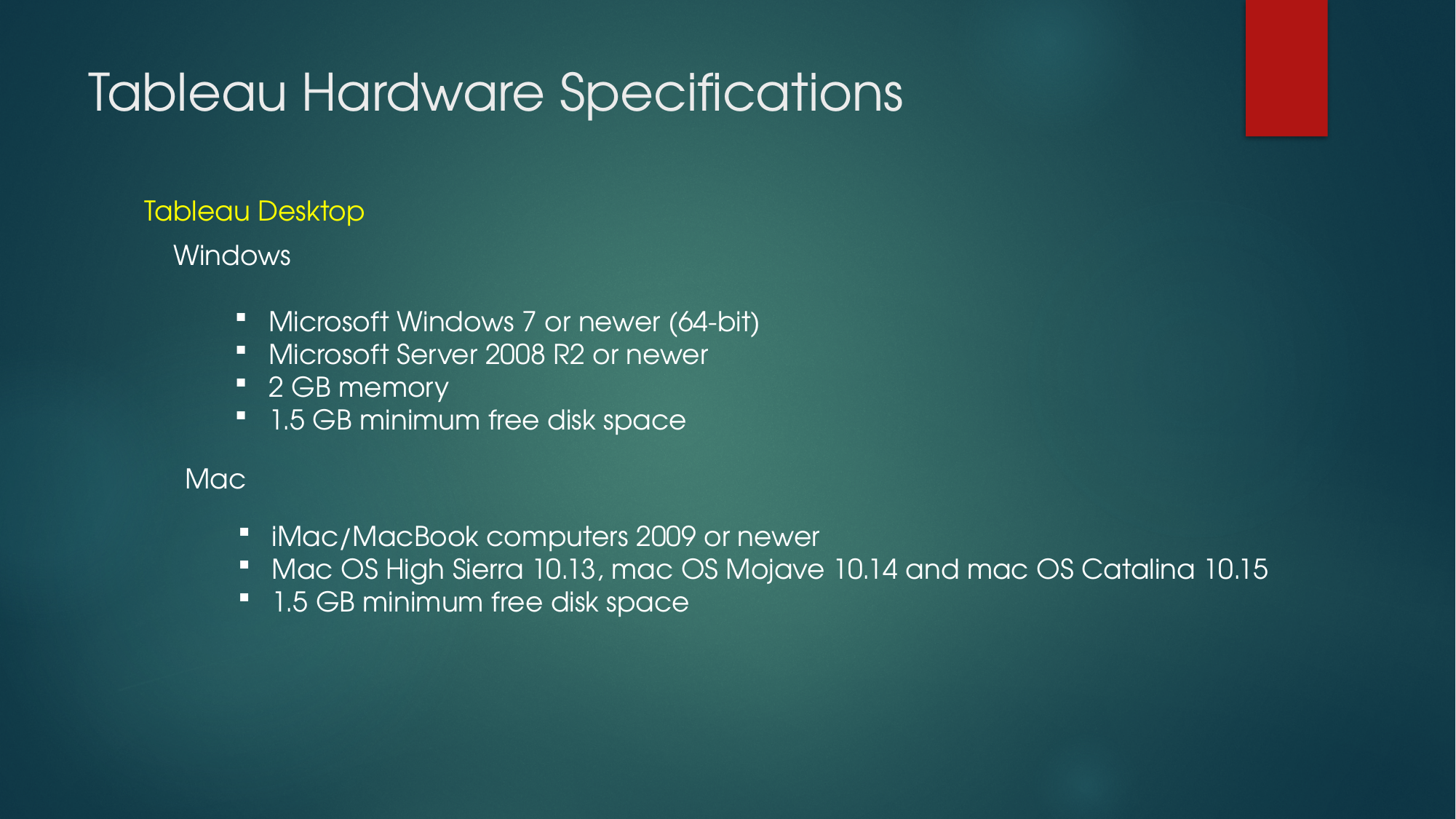

# Tableau Hardware Specifications
Tableau Desktop
Windows
Microsoft Windows 7 or newer (64-bit)
Microsoft Server 2008 R2 or newer
2 GB memory
1.5 GB minimum free disk space
Mac
iMac/MacBook computers 2009 or newer
Mac OS High Sierra 10.13, mac OS Mojave 10.14 and mac OS Catalina 10.15
1.5 GB minimum free disk space